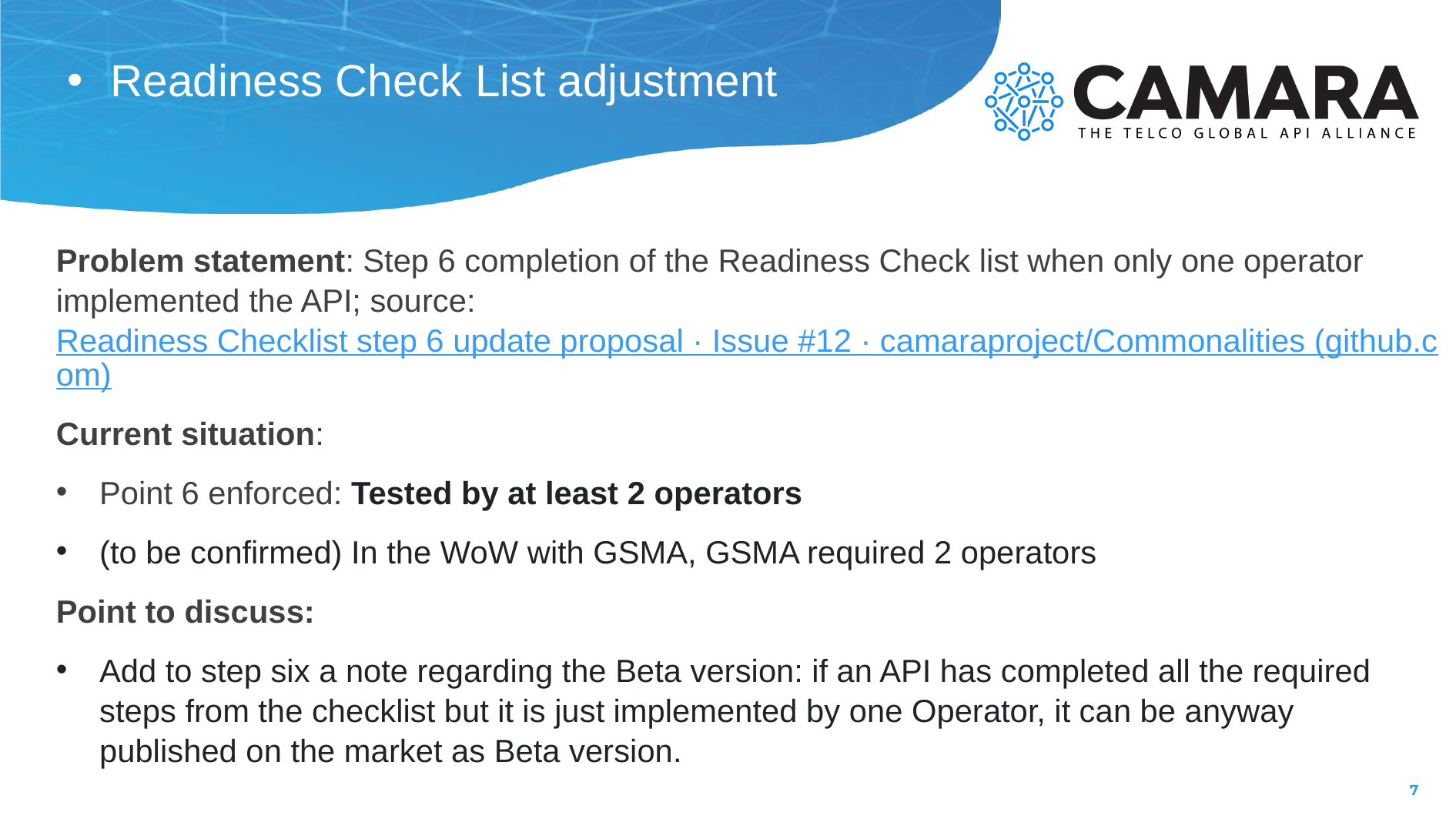

# Readiness Check List adjustment
Problem statement: Step 6 completion of the Readiness Check list when only one operator implemented the API; source: Readiness Checklist step 6 update proposal · Issue #12 · camaraproject/Commonalities (github.com)
Current situation:
Point 6 enforced: Tested by at least 2 operators
(to be confirmed) In the WoW with GSMA, GSMA required 2 operators
Point to discuss:
Add to step six a note regarding the Beta version: if an API has completed all the required steps from the checklist but it is just implemented by one Operator, it can be anyway published on the market as Beta version.